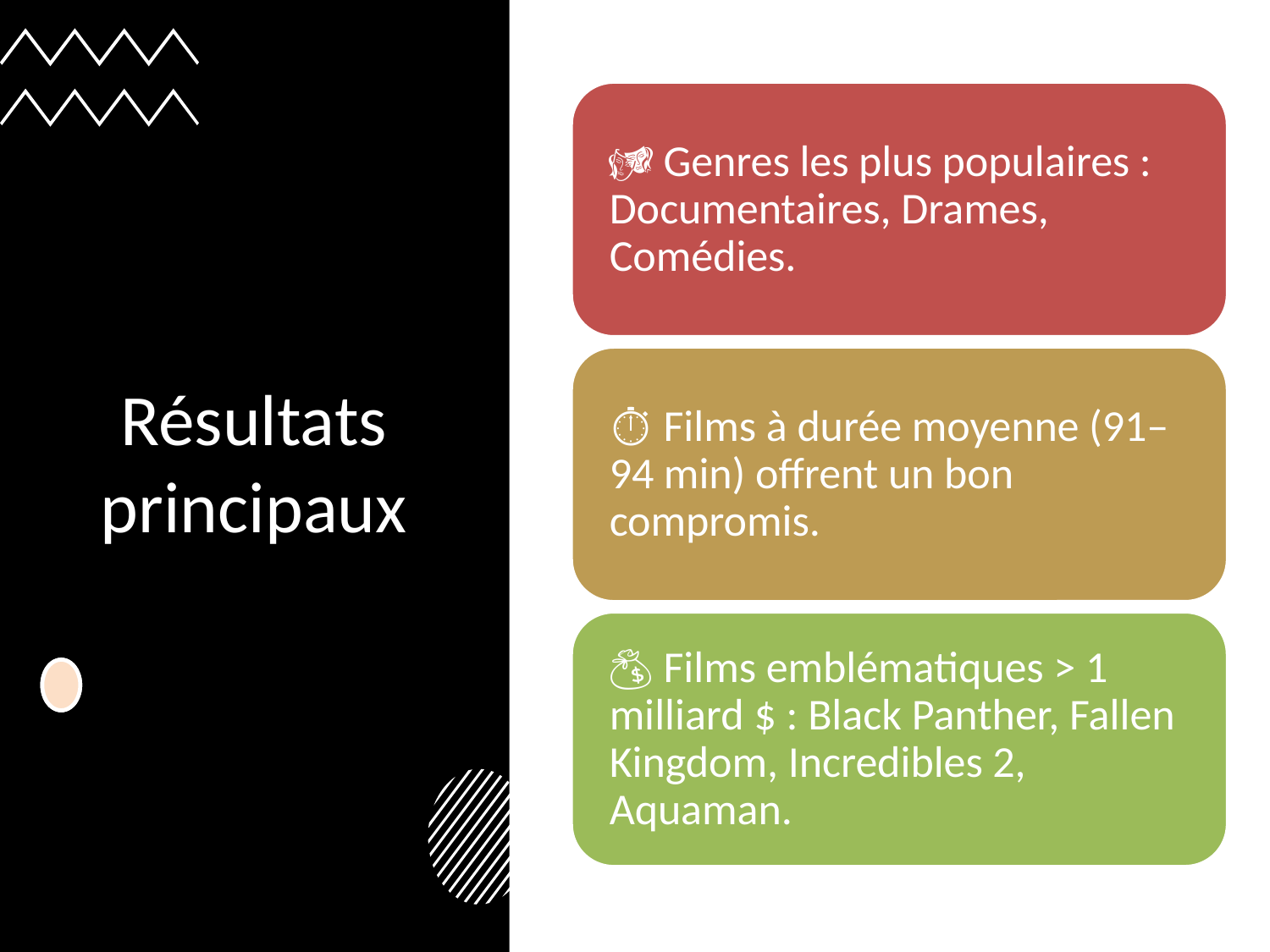

🎭 Genres les plus populaires : Documentaires, Drames, Comédies.
⏱ Films à durée moyenne (91–94 min) offrent un bon compromis.
💰 Films emblématiques > 1 milliard $ : Black Panther, Fallen Kingdom, Incredibles 2, Aquaman.
# Résultats principaux